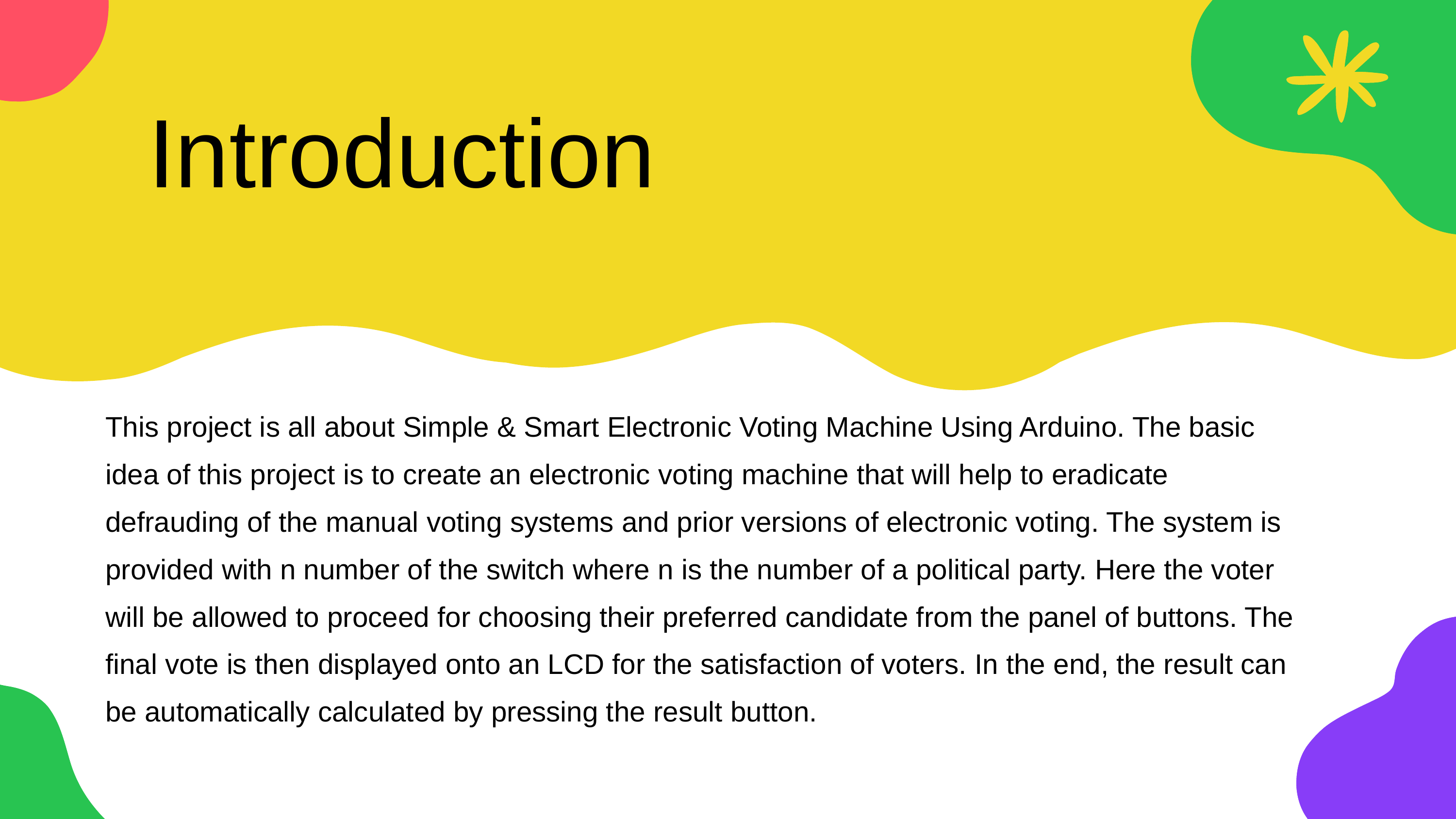

Introduction
This project is all about Simple & Smart Electronic Voting Machine Using Arduino. The basic idea of this project is to create an electronic voting machine that will help to eradicate defrauding of the manual voting systems and prior versions of electronic voting. The system is provided with n number of the switch where n is the number of a political party. Here the voter will be allowed to proceed for choosing their preferred candidate from the panel of buttons. The final vote is then displayed onto an LCD for the satisfaction of voters. In the end, the result can be automatically calculated by pressing the result button.